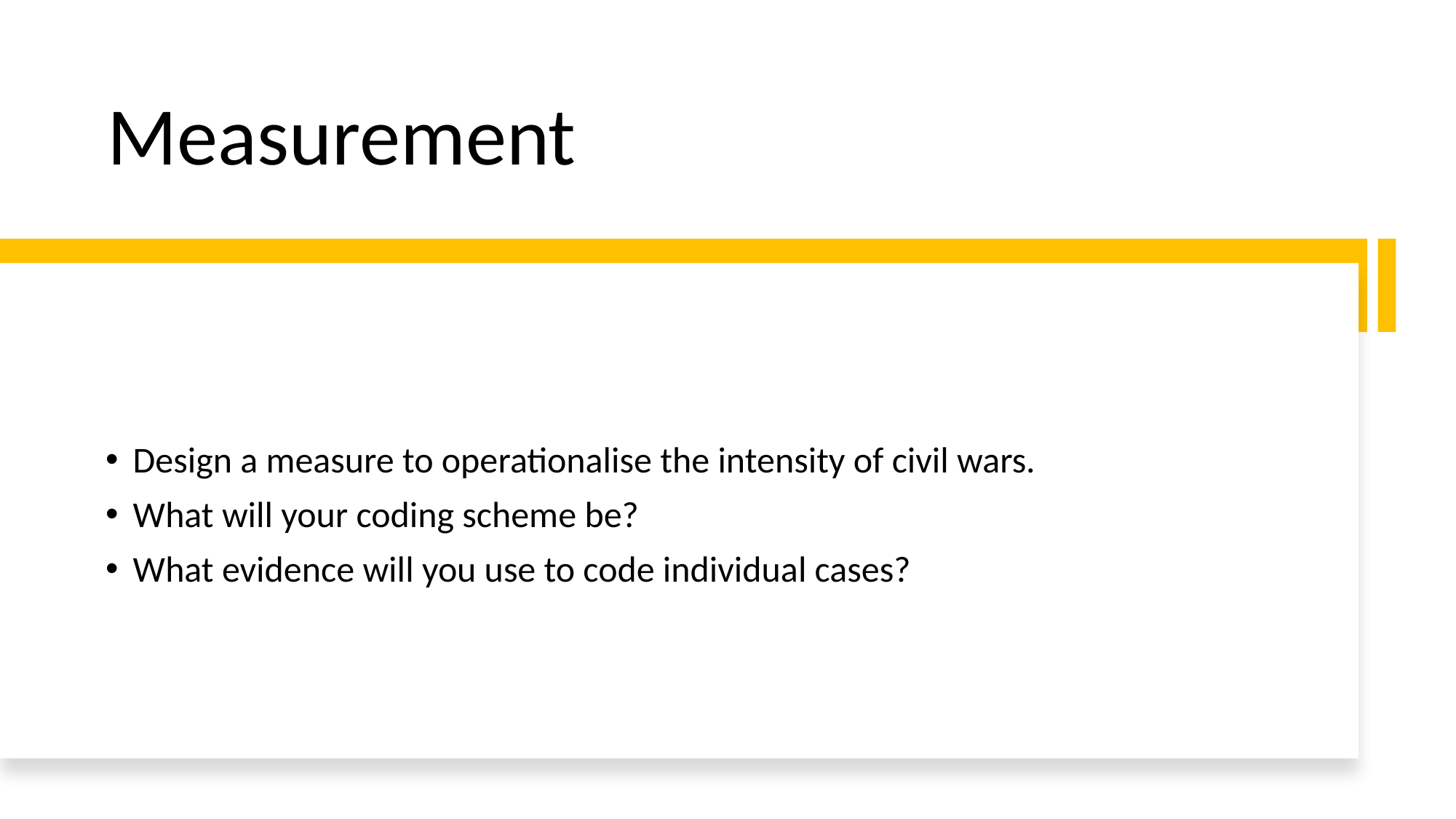

# Measurement

Design a measure to operationalise the intensity of civil wars.
What will your coding scheme be?
What evidence will you use to code individual cases?